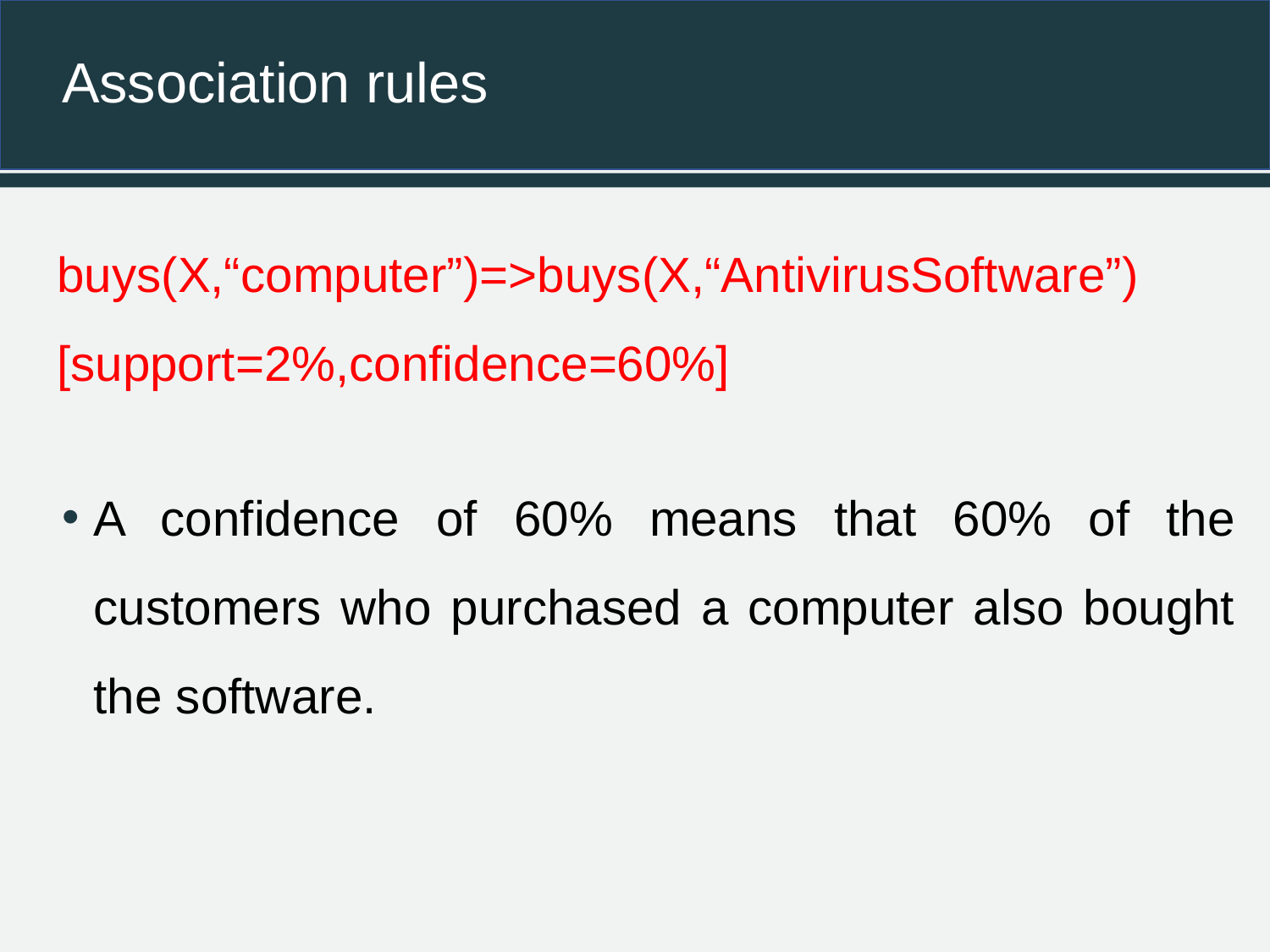

# Association rules
buys(X,“computer”)=>buys(X,“AntivirusSoftware”)[support=2%,confidence=60%]

A confidence of 60% means that 60% of the customers who purchased a computer also bought the software.